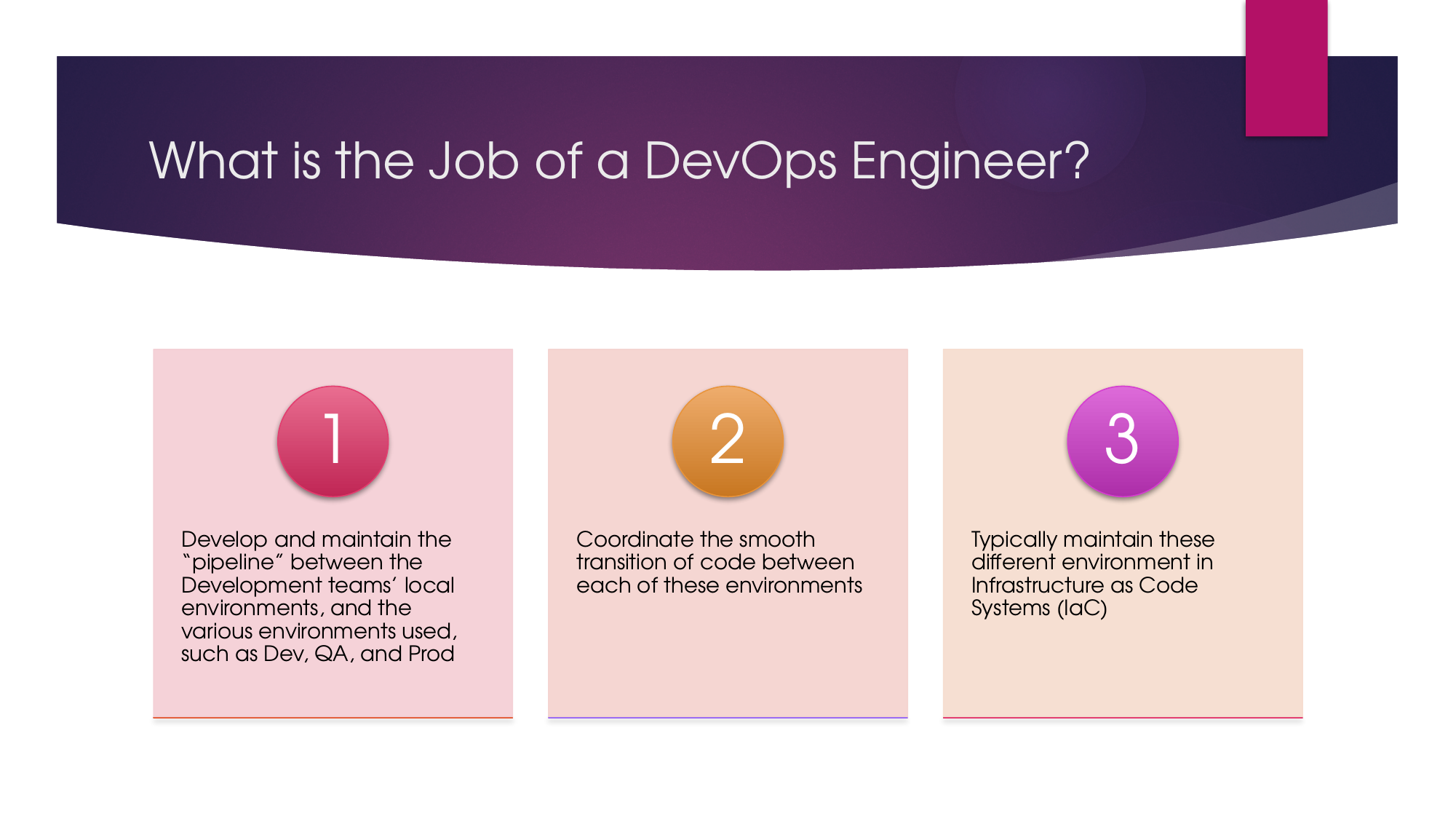

# What is the Job of a DevOps Engineer?
Develop and maintain the “pipeline” between the Development teams’ local environments, and the various environments used, such as Dev, QA, and Prod
1
Coordinate the smooth transition of code between each of these environments
2
Typically maintain these different environment in Infrastructure as Code Systems (IaC)
3